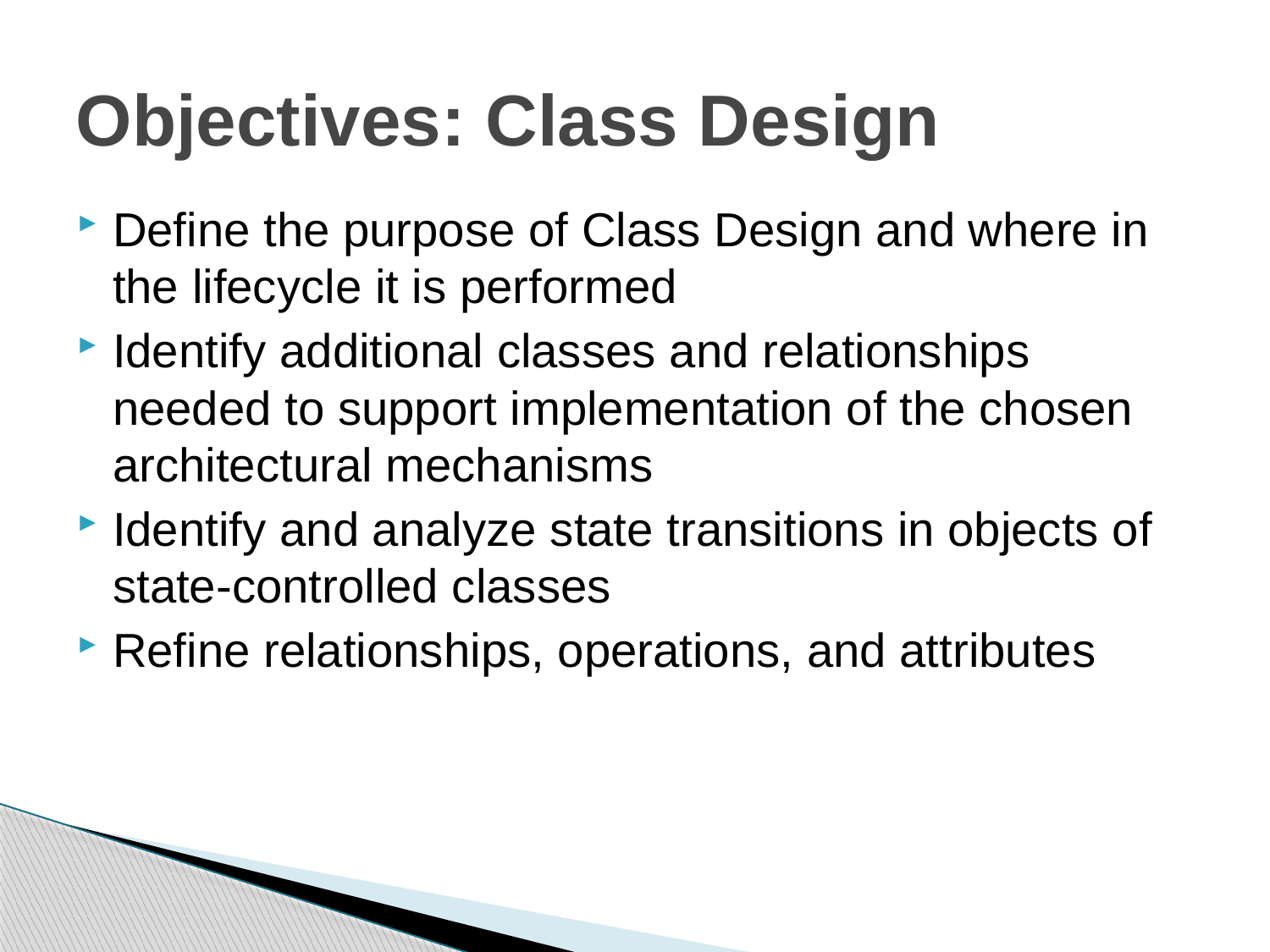

# Objectives: Class Design
Define the purpose of Class Design and where in the lifecycle it is performed
Identify additional classes and relationships needed to support implementation of the chosen architectural mechanisms
Identify and analyze state transitions in objects of state-controlled classes
Refine relationships, operations, and attributes